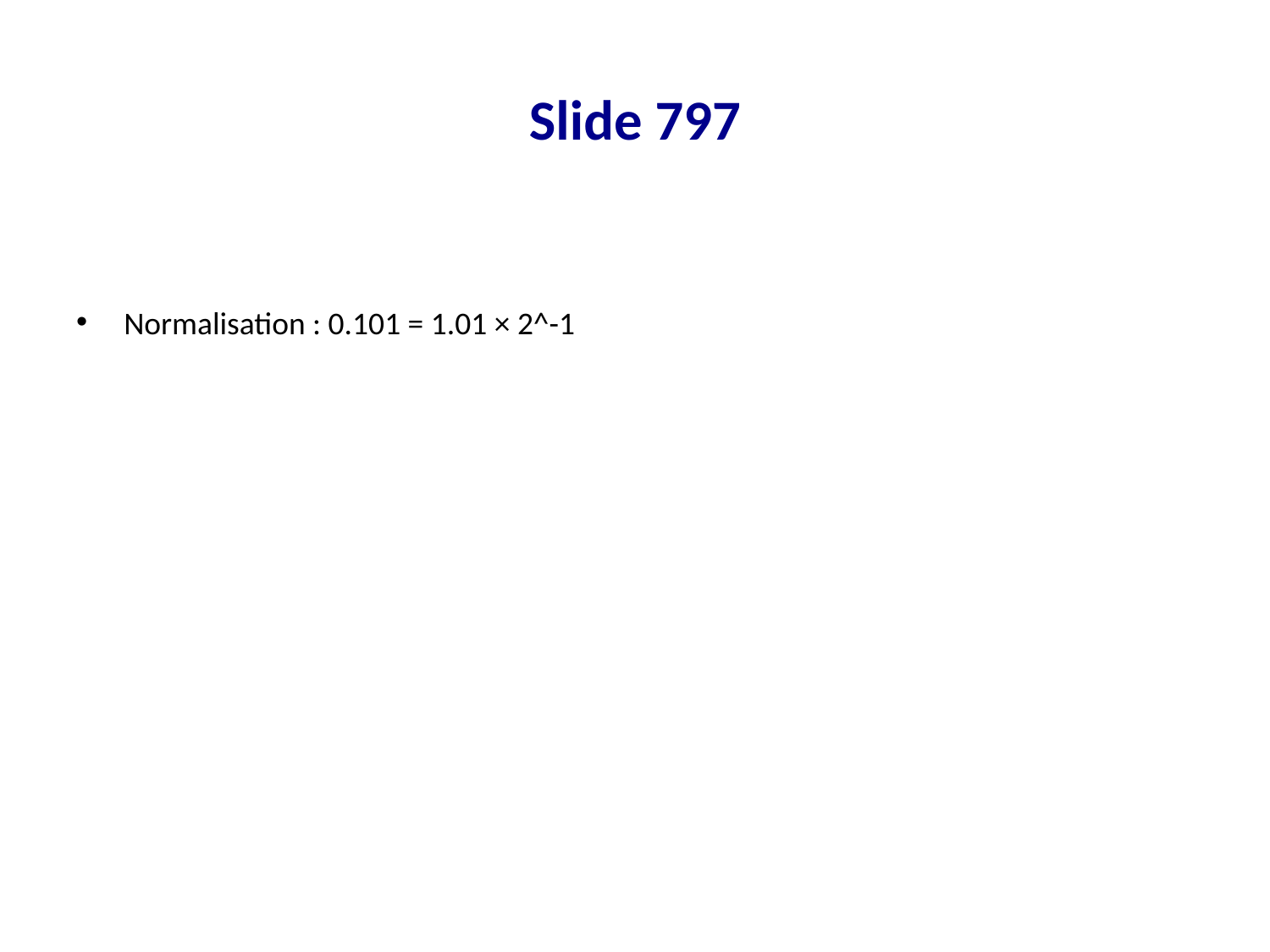

# Slide 797

Normalisation : 0.101 = 1.01 × 2^-1